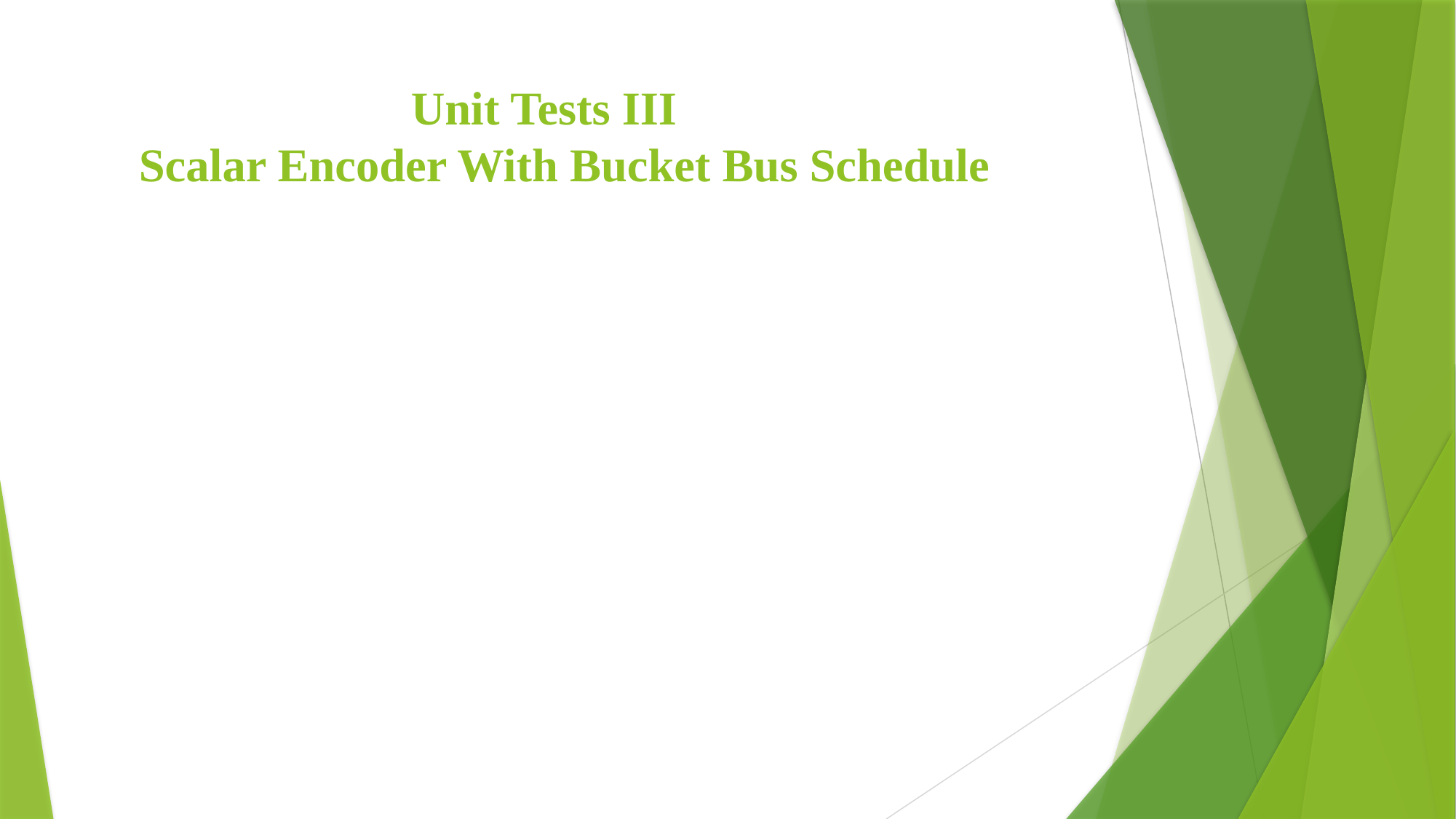

# Unit Tests III Scalar Encoder With Bucket Bus Schedule